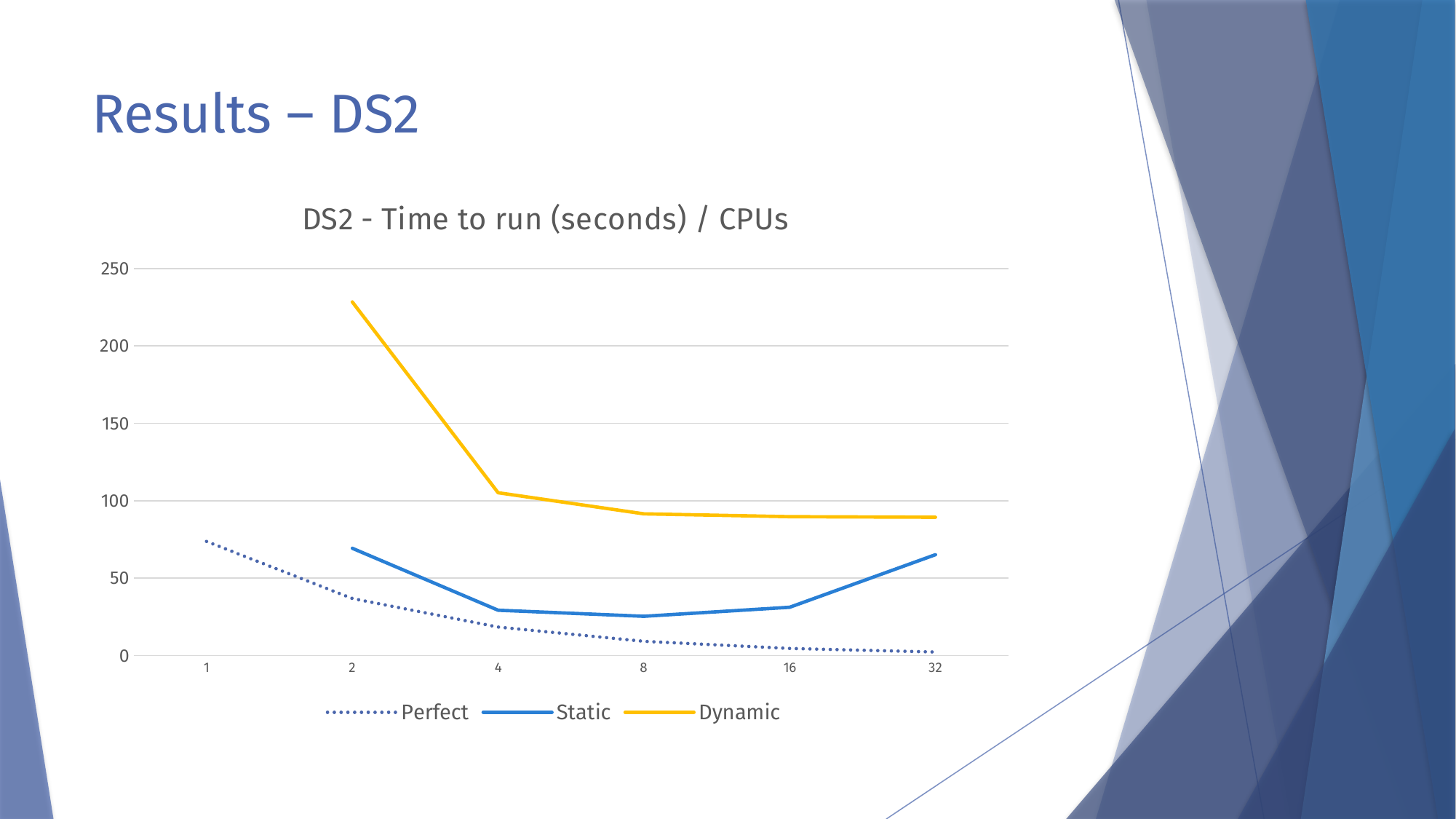

# Results – DS2

### Chart: DS2 - Time to run (seconds) / CPUs

| Category | Perfect | Static | Dynamic |
|---|---|---|---|
| 1 | 73.727 | None | None |
| 2 | 36.8635 | 69.293772 | 228.405109 |
| 4 | 18.43175 | 29.291989 | 105.155453 |
| 8 | 9.215875 | 25.352392 | 91.531963 |
| 16 | 4.6079375 | 31.192833 | 89.705638 |
| 32 | 2.30396875 | 65.15 | 89.324792 |